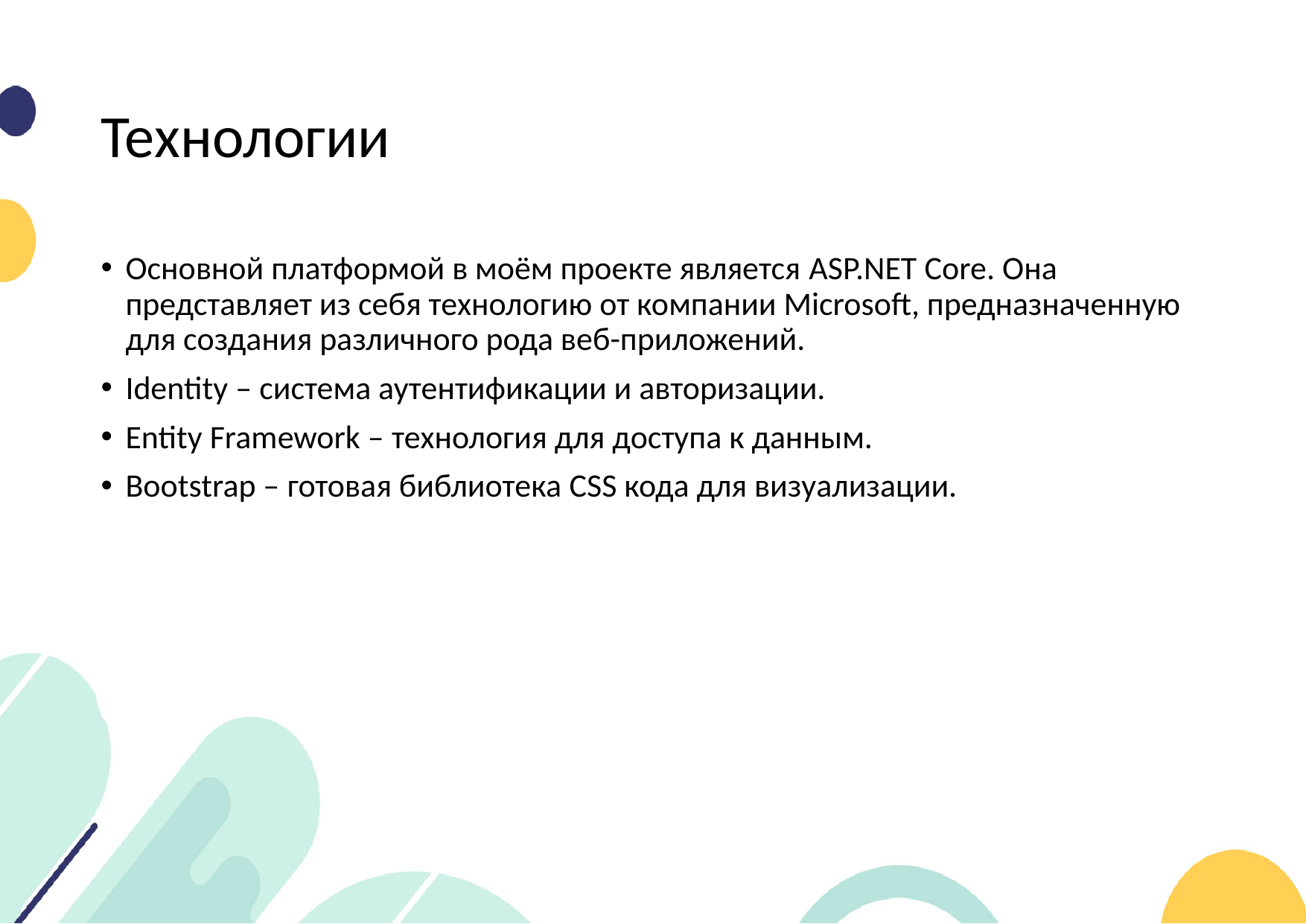

# Технологии
Основной платформой в моём проекте является ASP.NET Core. Она представляет из себя технологию от компании Microsoft, предназначенную для создания различного рода веб-приложений.
Identity – система аутентификации и авторизации.
Entity Framework – технология для доступа к данным.
Bootstrap – готовая библиотека CSS кода для визуализации.